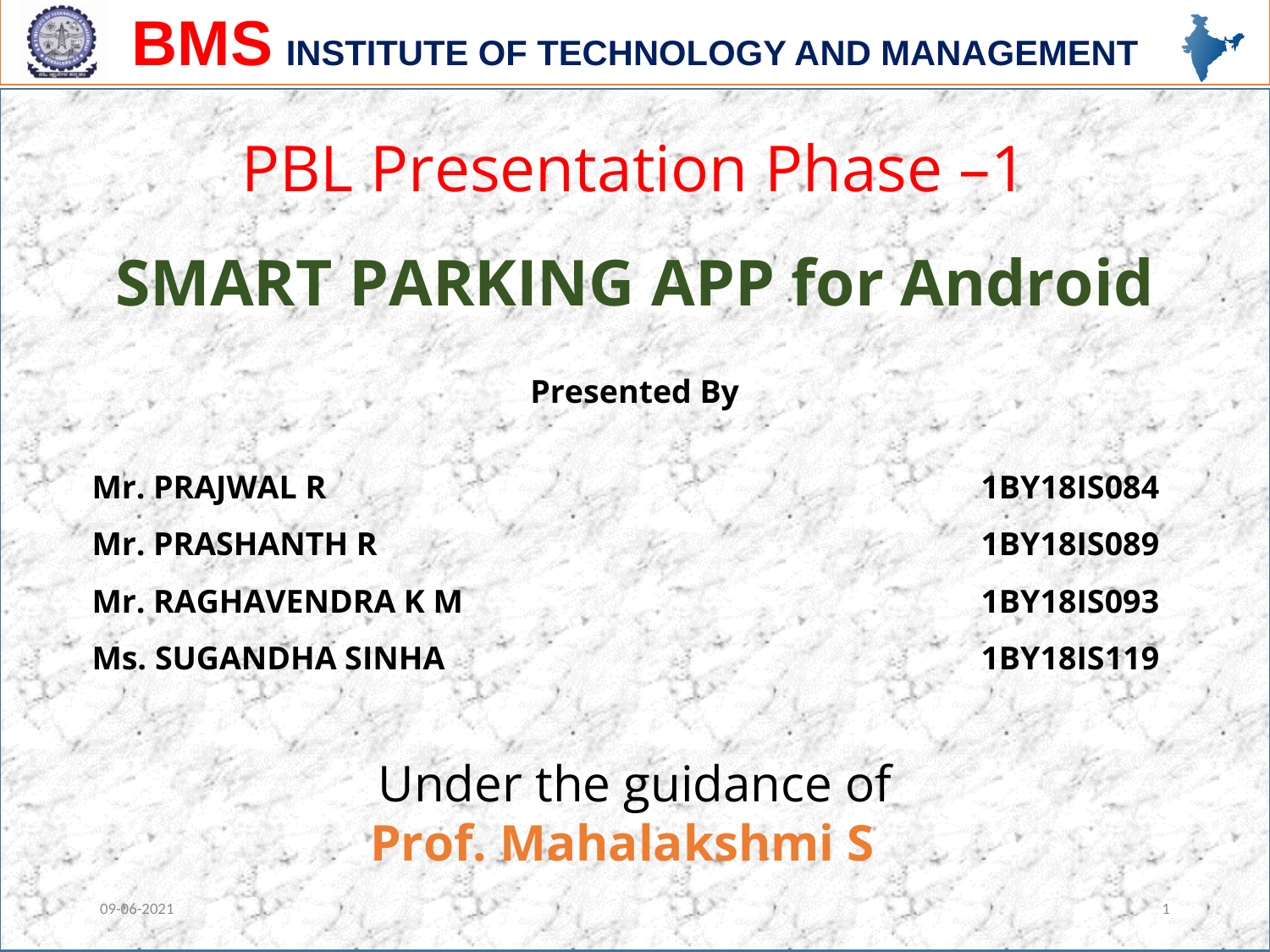

PBL Presentation Phase –1

SMART PARKING APP for Android
Presented By

Mr. PRAJWAL R						1BY18IS084
Mr. PRASHANTH R					1BY18IS089
Mr. RAGHAVENDRA K M					1BY18IS093
Ms. SUGANDHA SINHA					1BY18IS119

Under the guidance of
Prof. Mahalakshmi S
09-06-2021
1